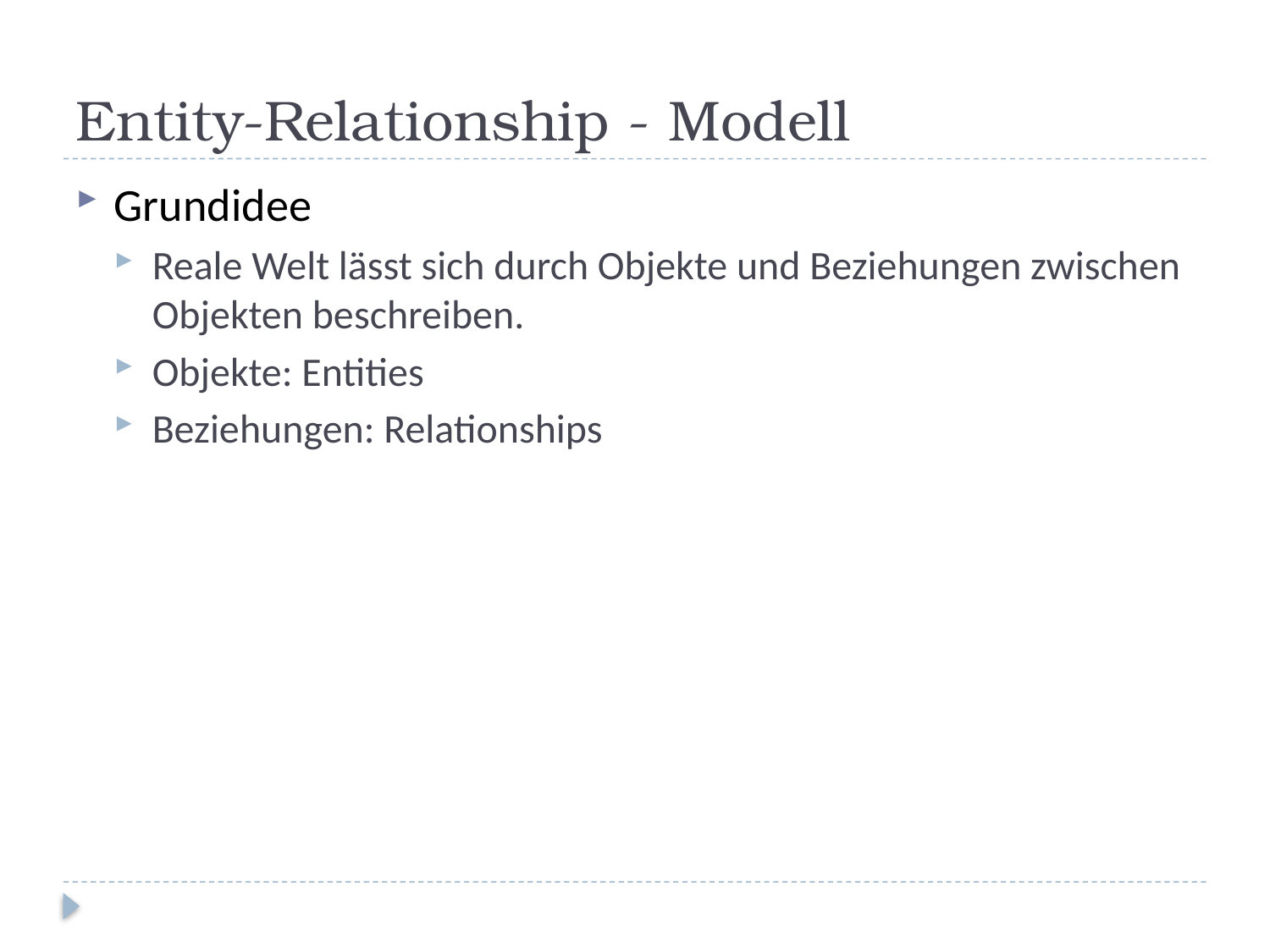

# Entity-Relationship - Modell
Grundidee
Reale Welt lässt sich durch Objekte und Beziehungen zwischen Objekten beschreiben.
Objekte: Entities
Beziehungen: Relationships